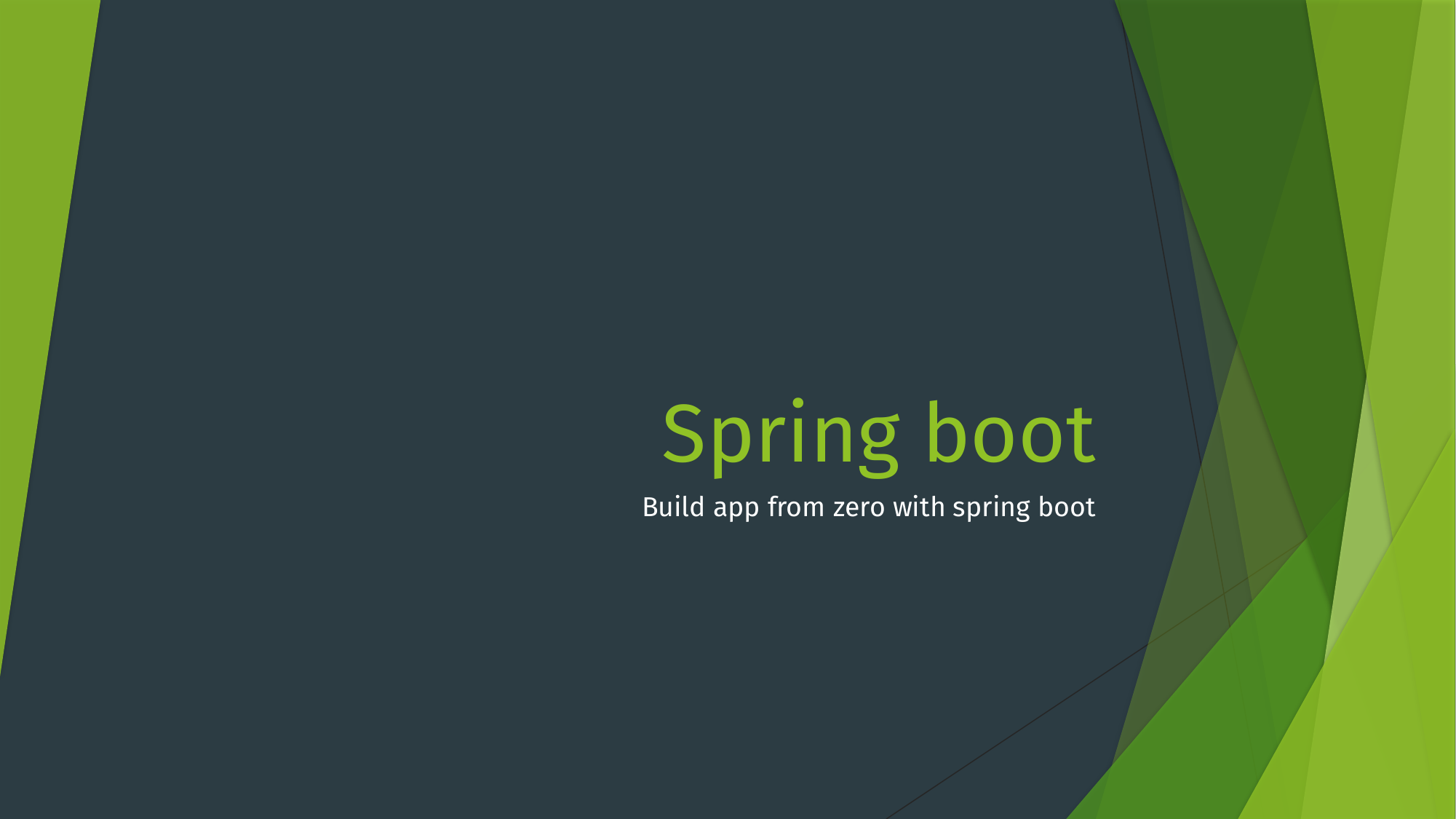

# Spring boot
Build app from zero with spring boot